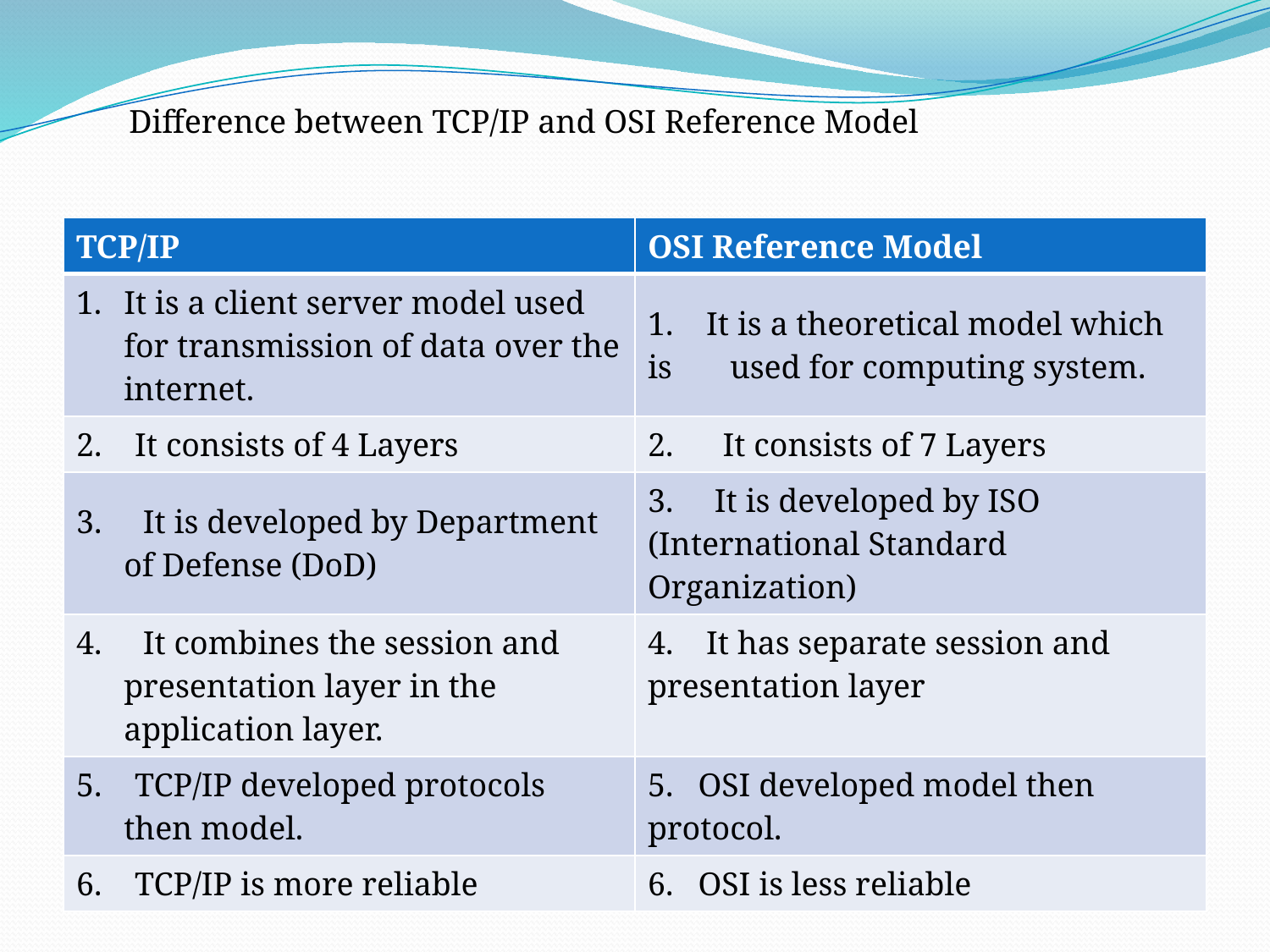

Difference between TCP/IP and OSI Reference Model
| TCP/IP | OSI Reference Model |
| --- | --- |
| It is a client server model used for transmission of data over the internet. | 1. It is a theoretical model which is used for computing system. |
| 2. It consists of 4 Layers | 2. It consists of 7 Layers |
| 3. It is developed by Department of Defense (DoD) | 3. It is developed by ISO (International Standard Organization) |
| 4. It combines the session and presentation layer in the application layer. | 4. It has separate session and presentation layer |
| 5. TCP/IP developed protocols then model. | 5. OSI developed model then protocol. |
| 6. TCP/IP is more reliable | 6. OSI is less reliable |